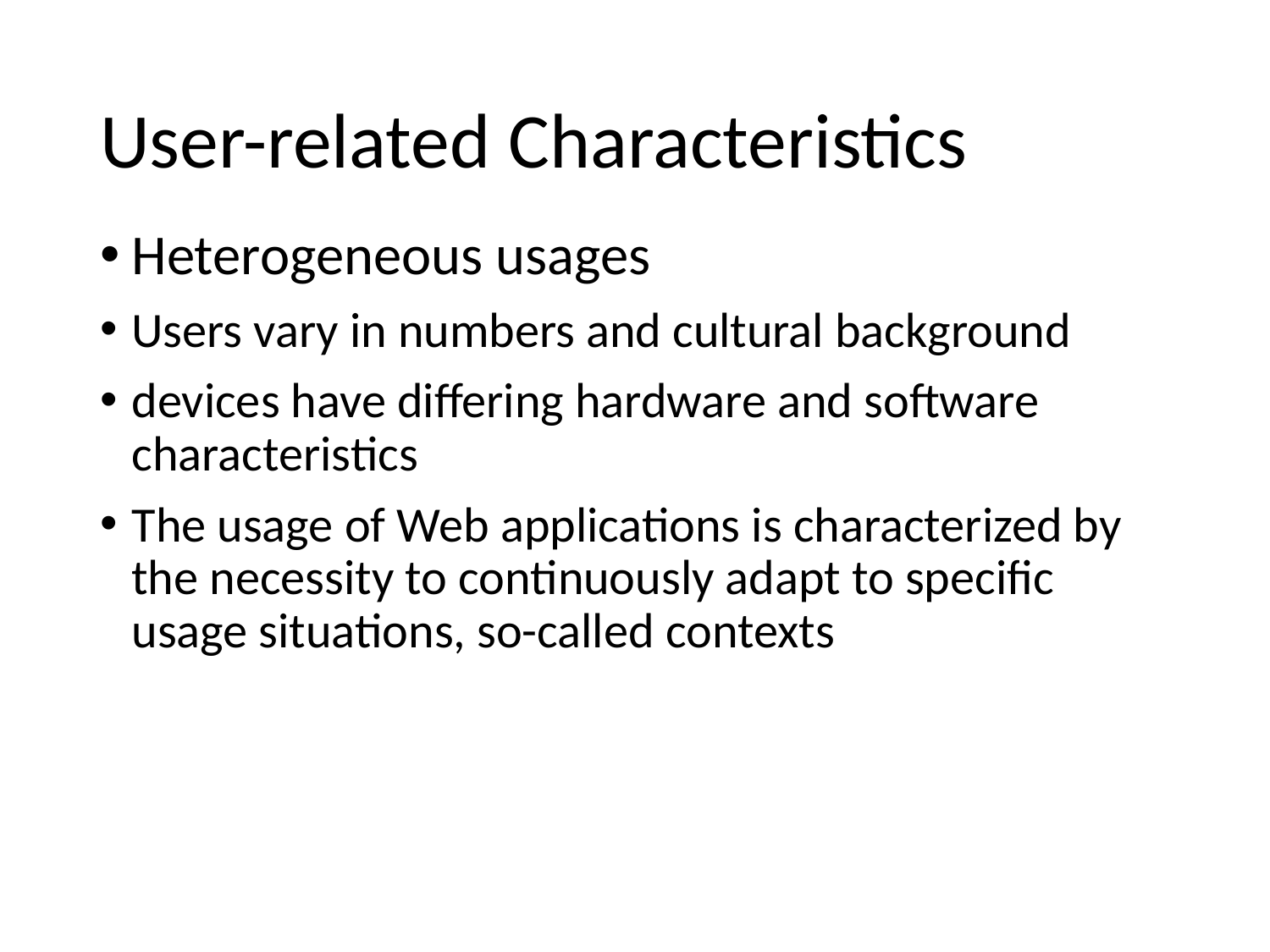

# User-related Characteristics
Heterogeneous usages
Users vary in numbers and cultural background
devices have differing hardware and software characteristics
The usage of Web applications is characterized by the necessity to continuously adapt to specific usage situations, so-called contexts